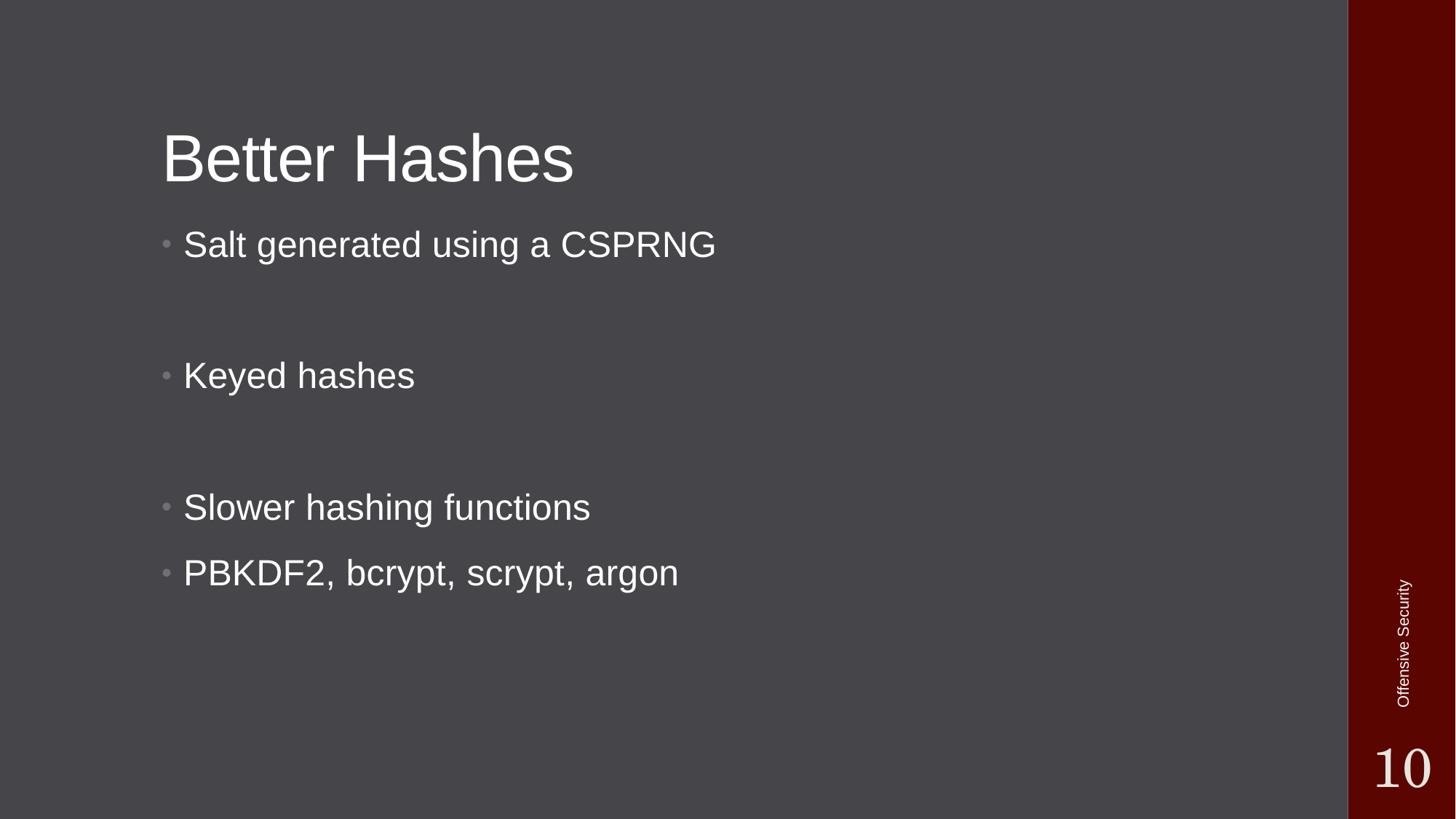

# Better Hashes
Salt generated using a CSPRNG

Keyed hashes

Slower hashing functions
PBKDF2, bcrypt, scrypt, argon
Offensive Security
10